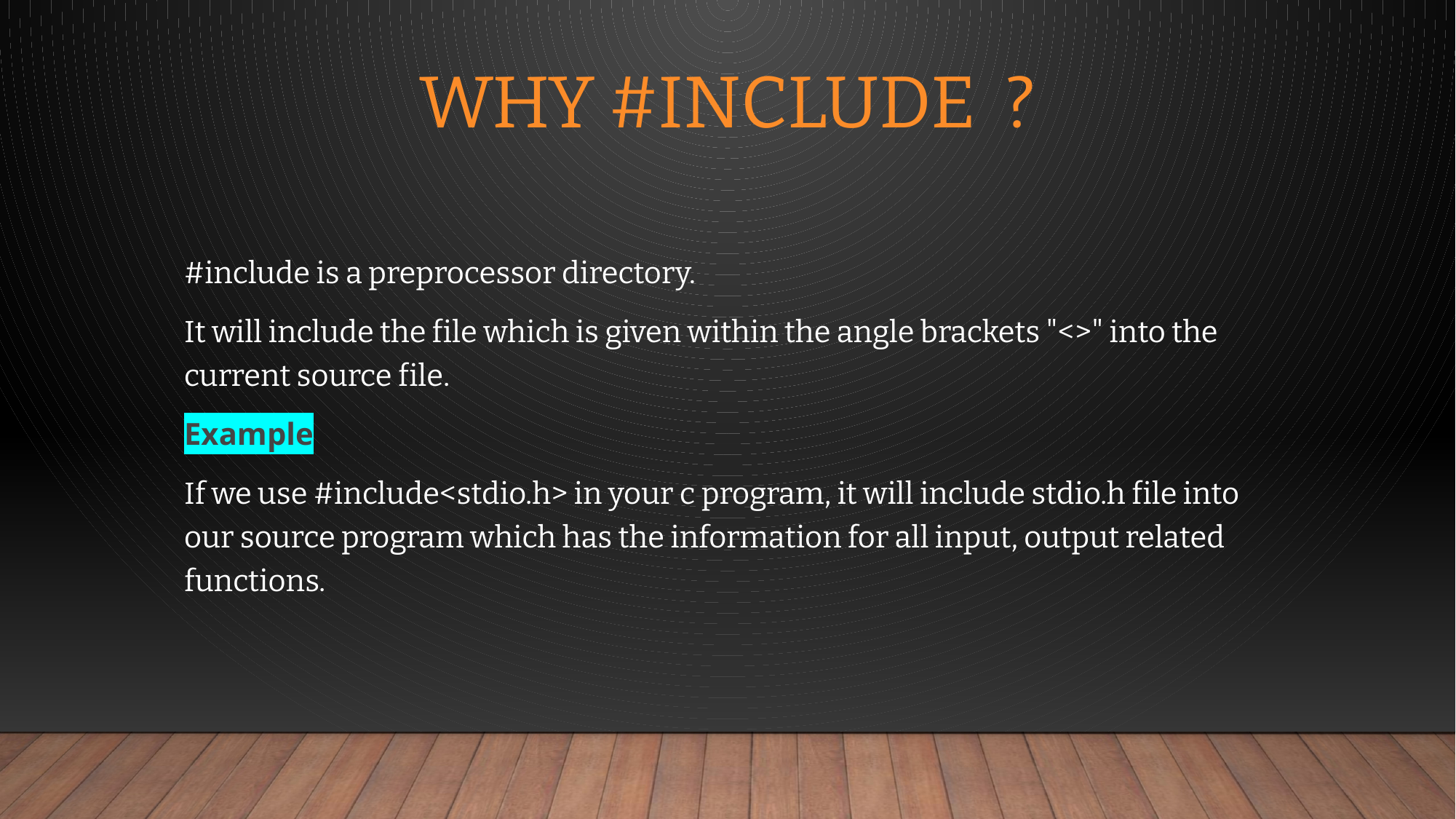

# Why #include  ?
#include is a preprocessor directory.
It will include the file which is given within the angle brackets "<>" into the current source file.
Example
If we use #include<stdio.h> in your c program, it will include stdio.h file into our source program which has the information for all input, output related functions.